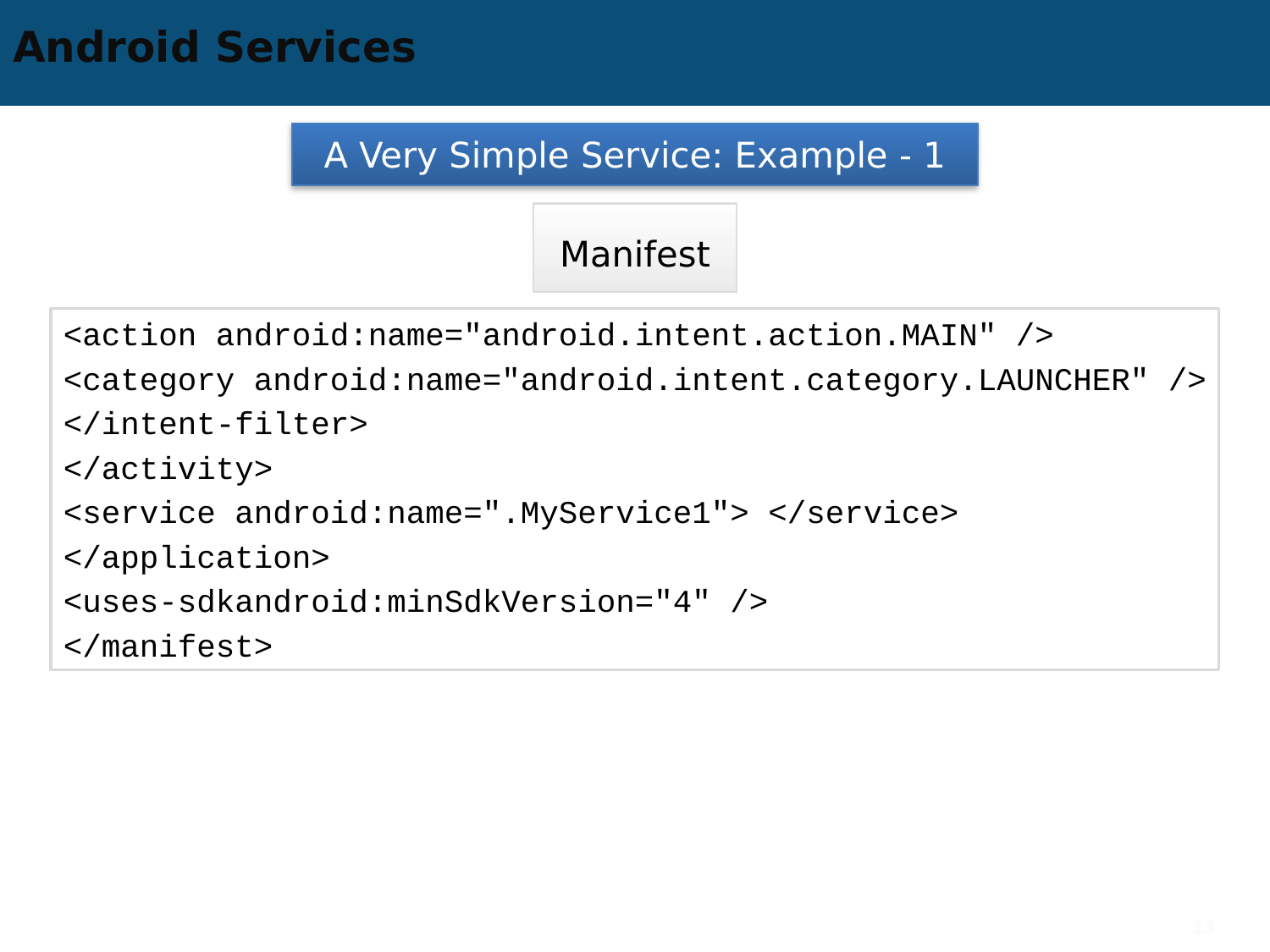

# Android Services
A Very Simple Service: Example - 1
Manifest
<action android:name="android.intent.action.MAIN" />
<category android:name="android.intent.category.LAUNCHER" />
</intent-filter>
</activity>
<service android:name=".MyService1"> </service>
</application>
<uses-sdkandroid:minSdkVersion="4" />
</manifest>